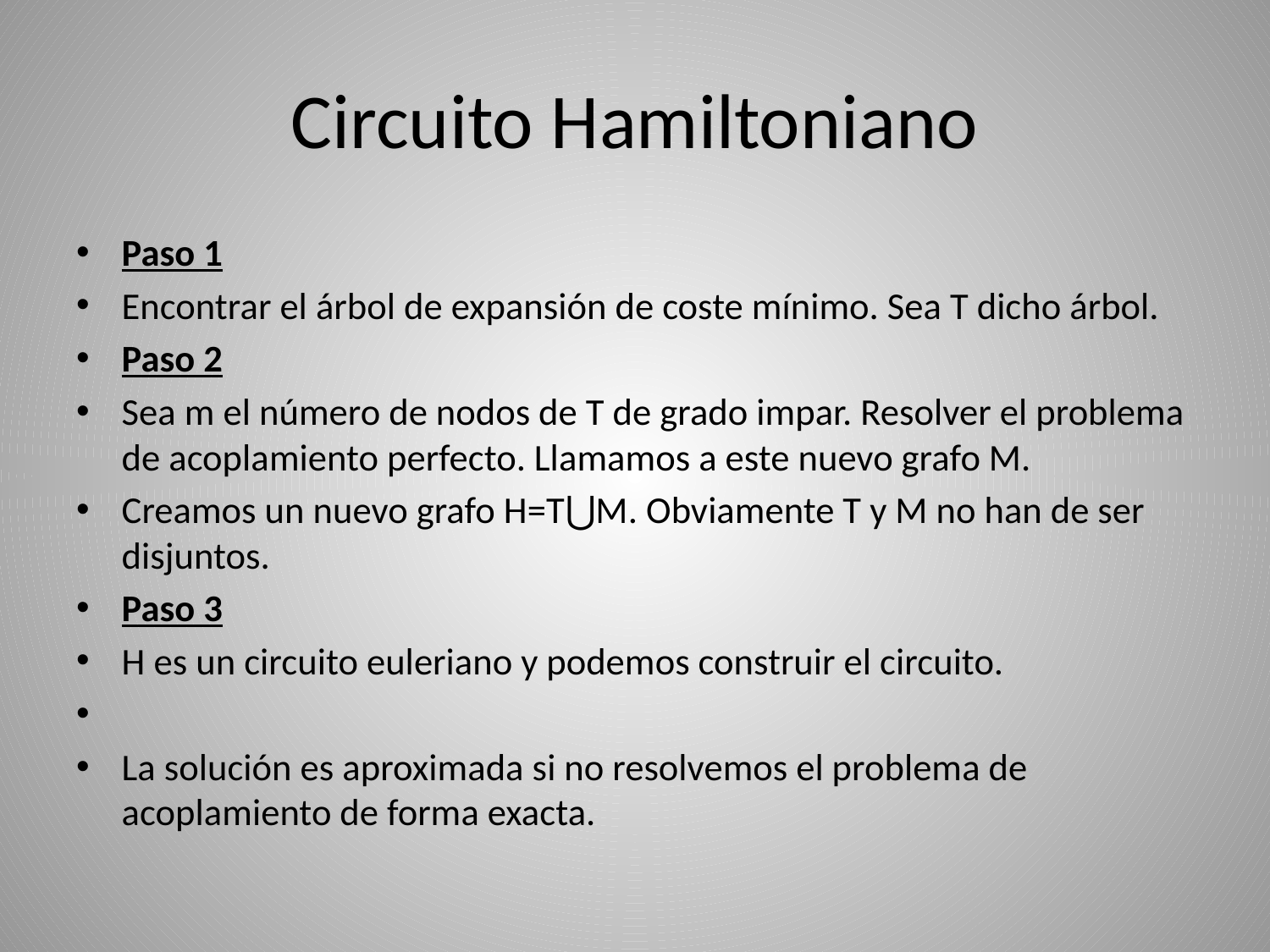

# Circuito Hamiltoniano
Paso 1
Encontrar el árbol de expansión de coste mínimo. Sea T dicho árbol.
Paso 2
Sea m el número de nodos de T de grado impar. Resolver el problema de acoplamiento perfecto. Llamamos a este nuevo grafo M.
Creamos un nuevo grafo H=T⋃M. Obviamente T y M no han de ser disjuntos.
Paso 3
H es un circuito euleriano y podemos construir el circuito.

La solución es aproximada si no resolvemos el problema de acoplamiento de forma exacta.